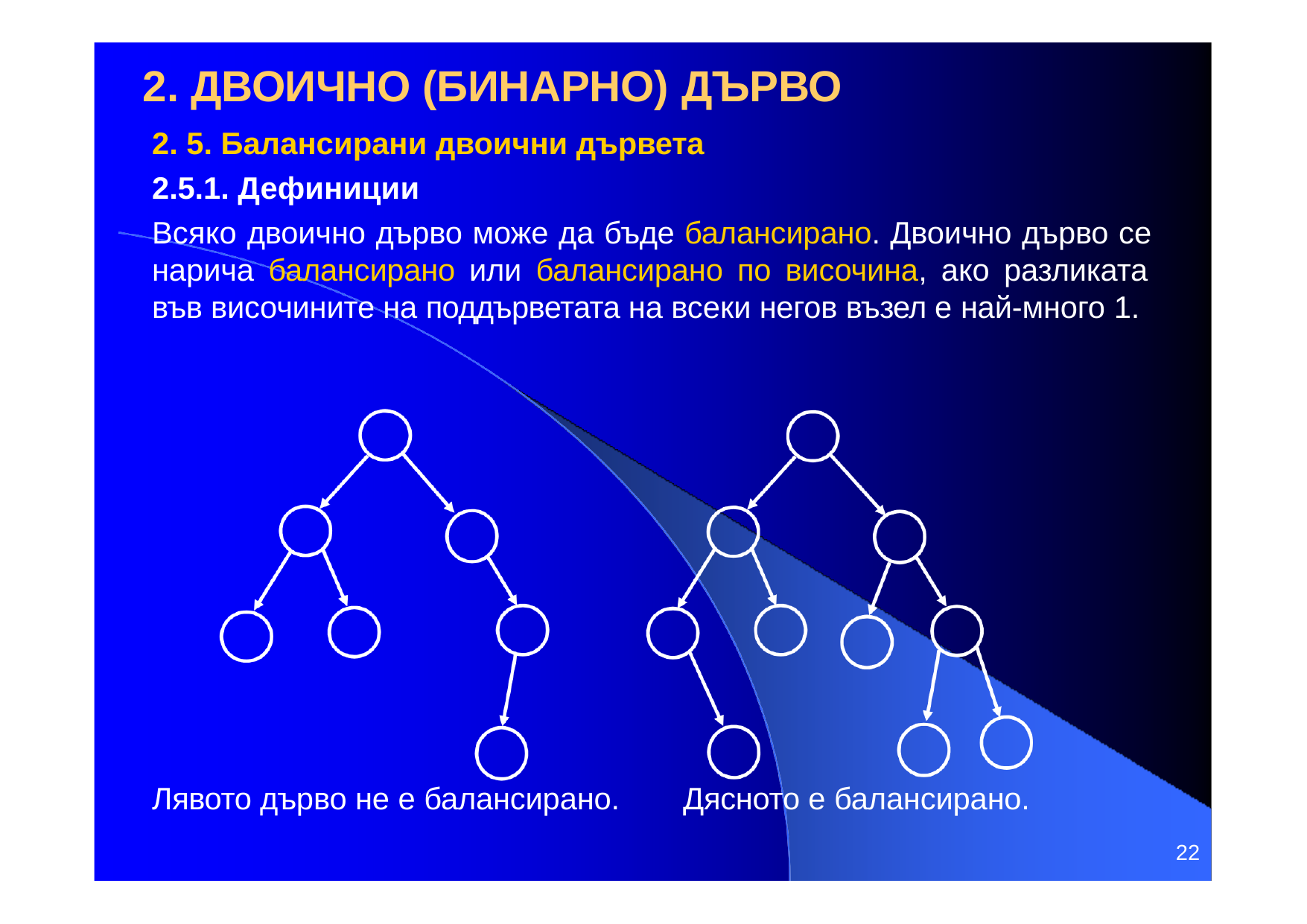

# 2. ДВОИЧНО (БИНАРНО) ДЪРВО
2. 5. Балансирани двоични дървета
2.5.1. Дефиниции
Всяко двоично дърво може да бъде балансирано. Двоично дърво се  нарича балансирано или балансирано по височина, ако разликата  във височините на поддърветата на всеки негов възел е най-много 1.

Лявото дърво не е балансирано.
Дясното е балансирано.
22